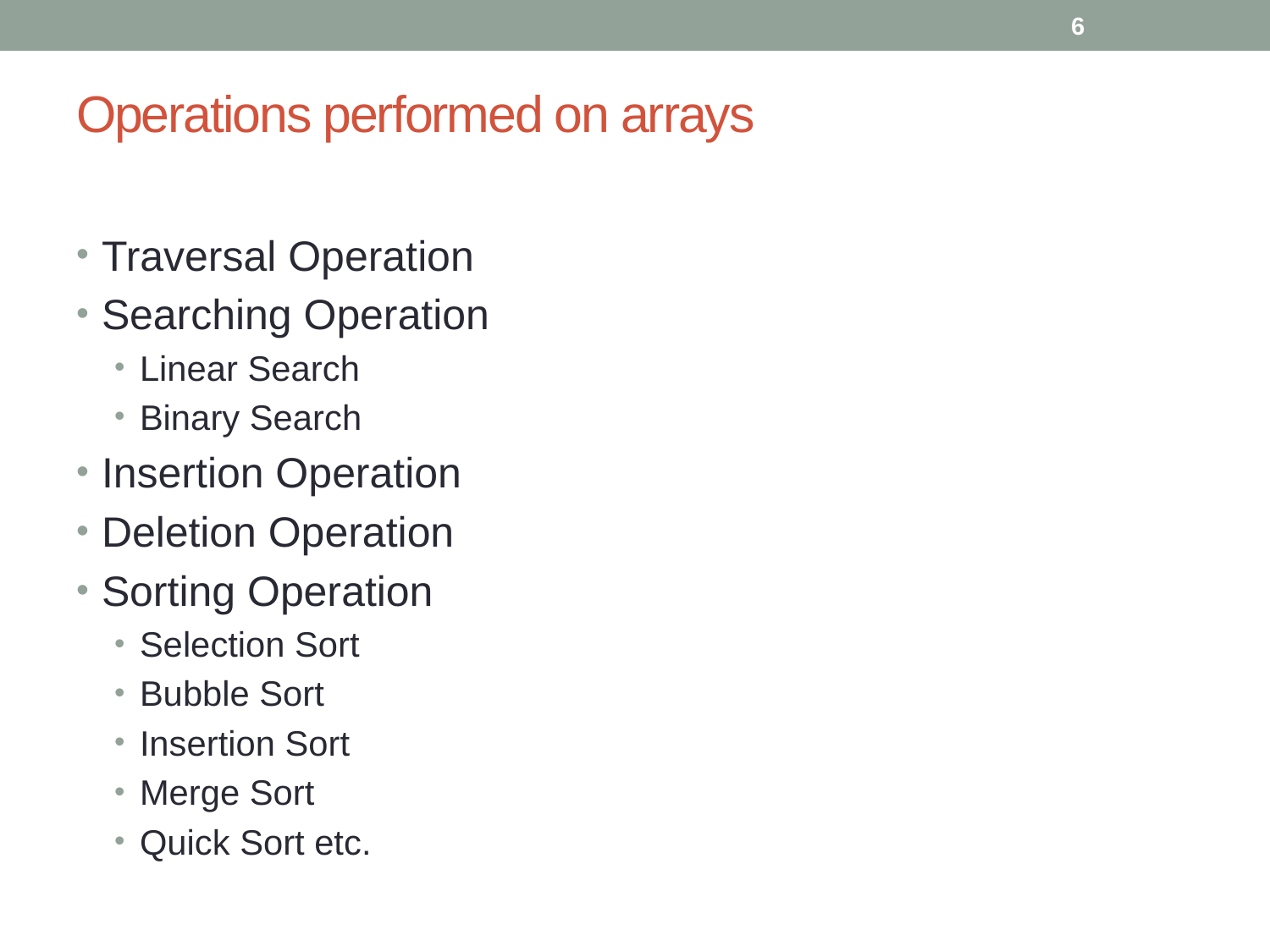

6
# Operations performed on arrays
Traversal Operation
Searching Operation
Linear Search
Binary Search
Insertion Operation
Deletion Operation
Sorting Operation
Selection Sort
Bubble Sort
Insertion Sort
Merge Sort
Quick Sort etc.